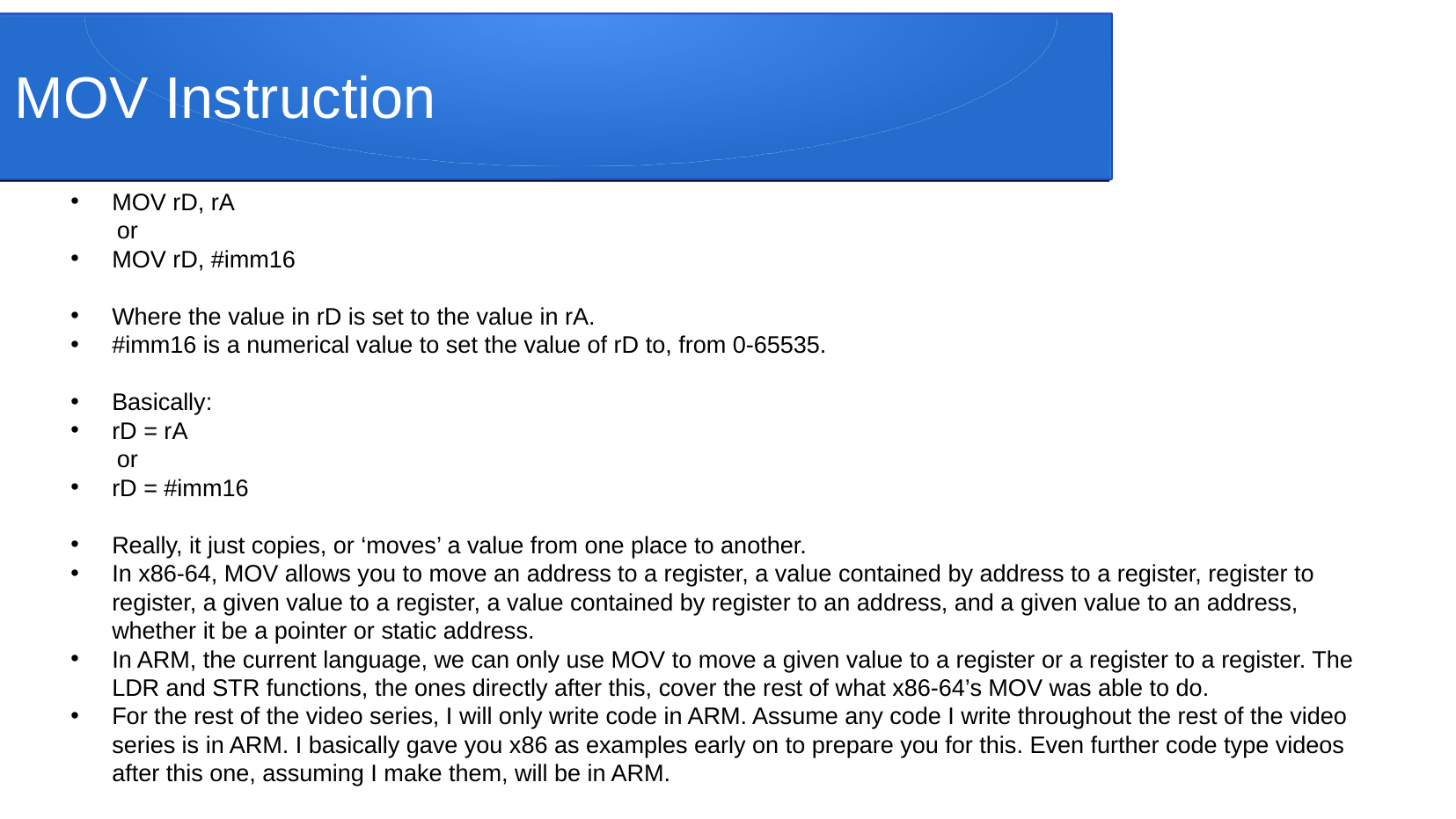

# MOV Instruction
MOV rD, rA
       or
MOV rD, #imm16

Where the value in rD is set to the value in rA.
#imm16 is a numerical value to set the value of rD to, from 0-65535.

Basically:
rD = rA
       or
rD = #imm16

Really, it just copies, or ‘moves’ a value from one place to another.
In x86-64, MOV allows you to move an address to a register, a value contained by address to a register, register to register, a given value to a register, a value contained by register to an address, and a given value to an address, whether it be a pointer or static address.
In ARM, the current language, we can only use MOV to move a given value to a register or a register to a register. The LDR and STR functions, the ones directly after this, cover the rest of what x86-64’s MOV was able to do.
For the rest of the video series, I will only write code in ARM. Assume any code I write throughout the rest of the video series is in ARM. I basically gave you x86 as examples early on to prepare you for this. Even further code type videos after this one, assuming I make them, will be in ARM.